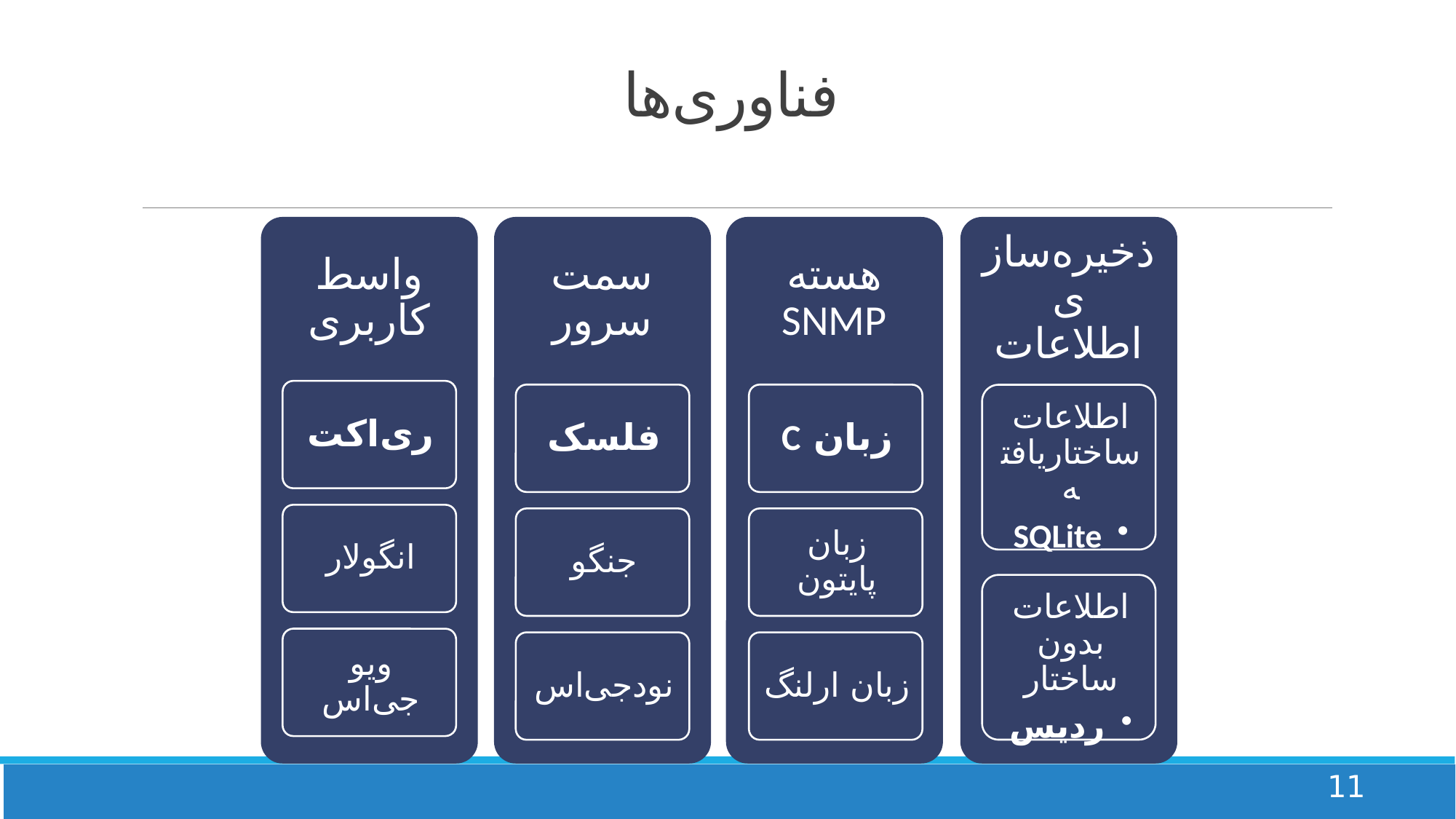

# فناوری‌ها
واسط کاربری
ری‌اکت
انگولار
ویو جی‌اس
سمت سرور
فلسک
جنگو
نودجی‌اس
هسته SNMP
زبان C
زبان پایتون
زبان ارلنگ
ذخیره‌سازی اطلاعات
اطلاعات ساختاریافته
SQLite
اطلاعات بدون ساختار
ردیس
11